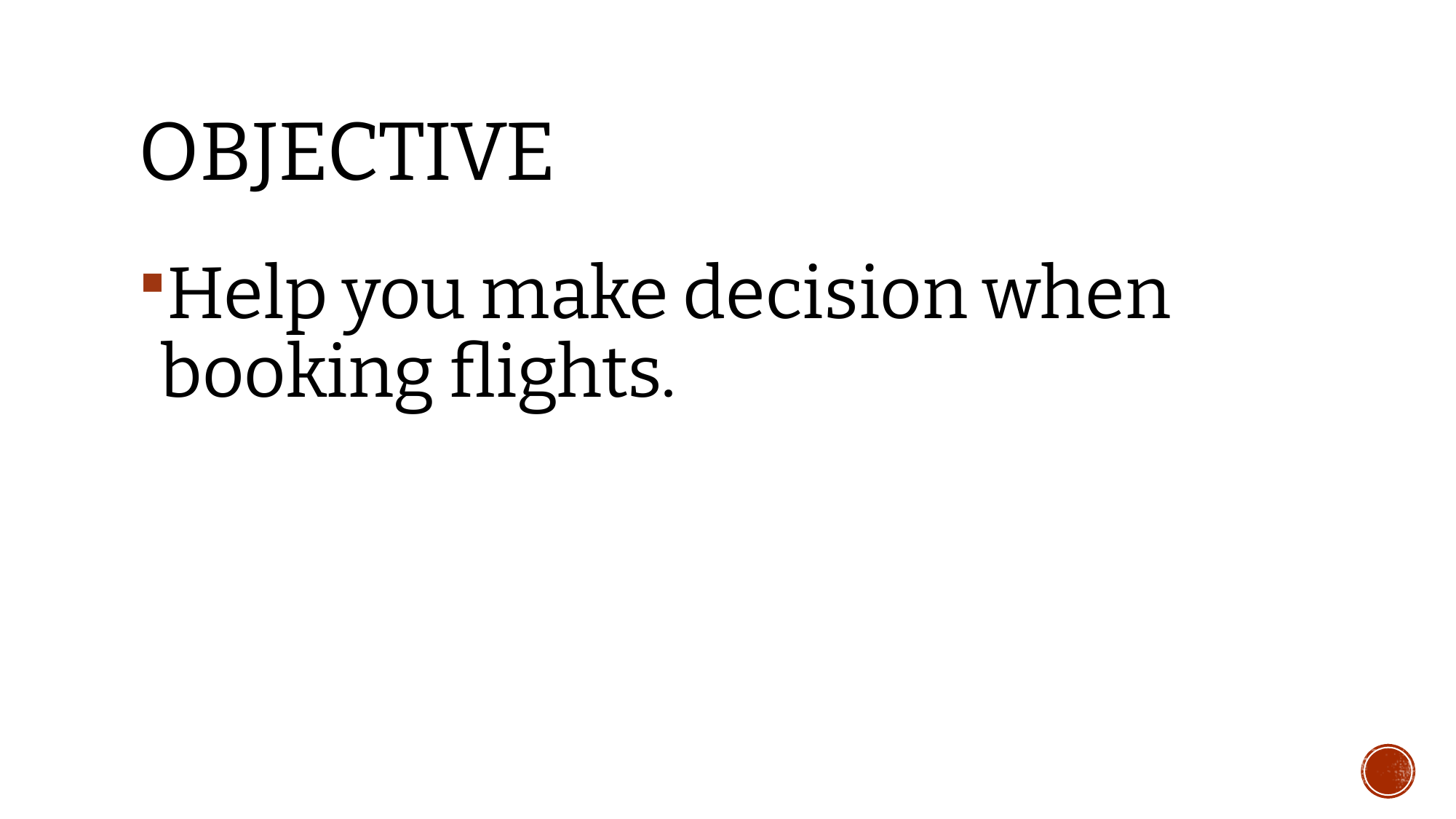

# Objective
Help you make decision when booking flights.